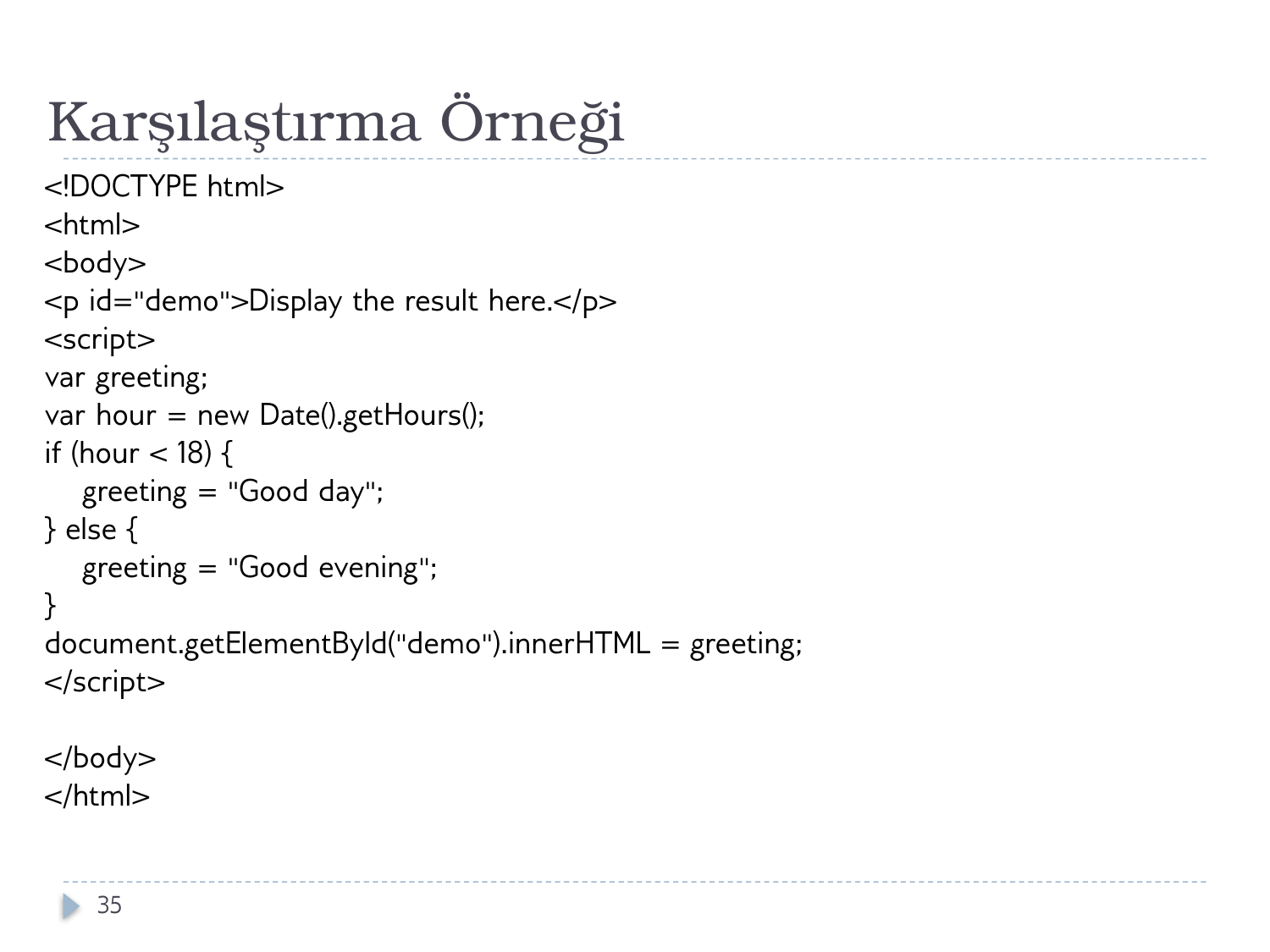

# Karşılaştırma Örneği
<!DOCTYPE html>
<html>
<body>
<p id="demo">Display the result here.</p>
<script>
var greeting;
var hour = new Date().getHours();
if (hour < 18) {
    greeting = "Good day";
} else {
    greeting = "Good evening";
}
document.getElementById("demo").innerHTML = greeting;
</script>

</body>
</html>
35